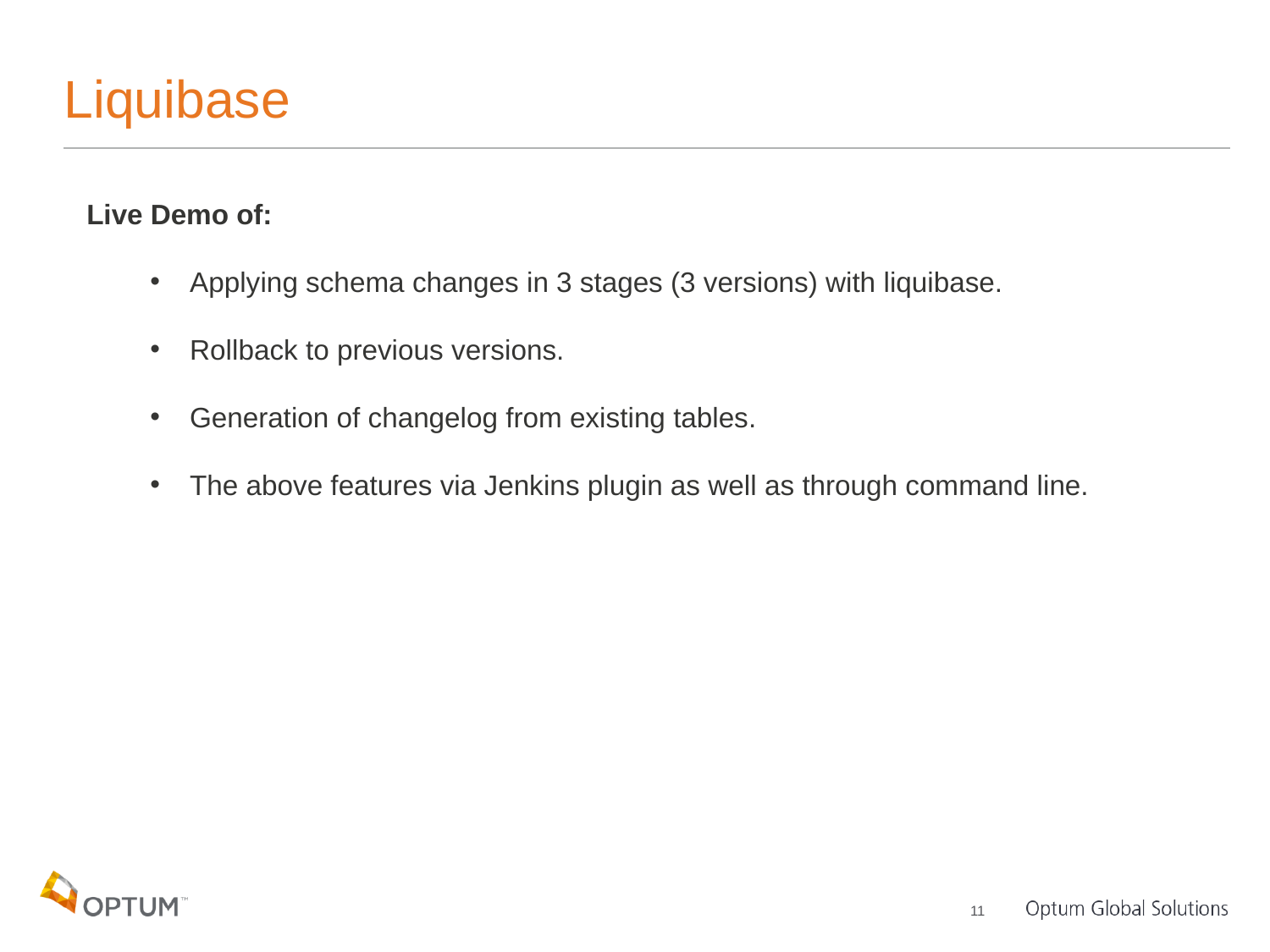

# Liquibase
Live Demo of:

Applying schema changes in 3 stages (3 versions) with liquibase.

Rollback to previous versions.

Generation of changelog from existing tables.

The above features via Jenkins plugin as well as through command line.

11